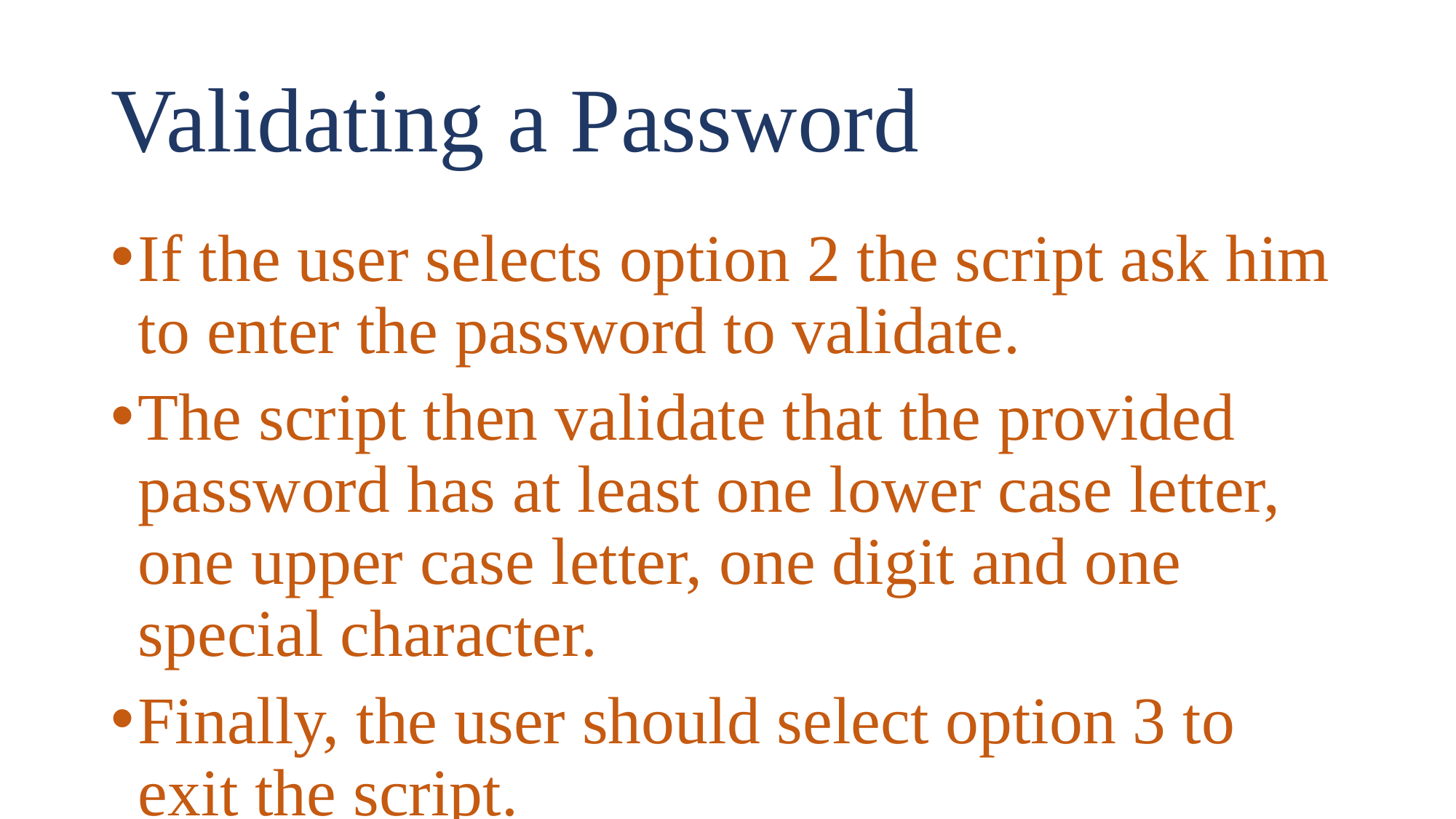

# Validating a Password
If the user selects option 2 the script ask him to enter the password to validate.
The script then validate that the provided password has at least one lower case letter, one upper case letter, one digit and one special character.
Finally, the user should select option 3 to exit the script.